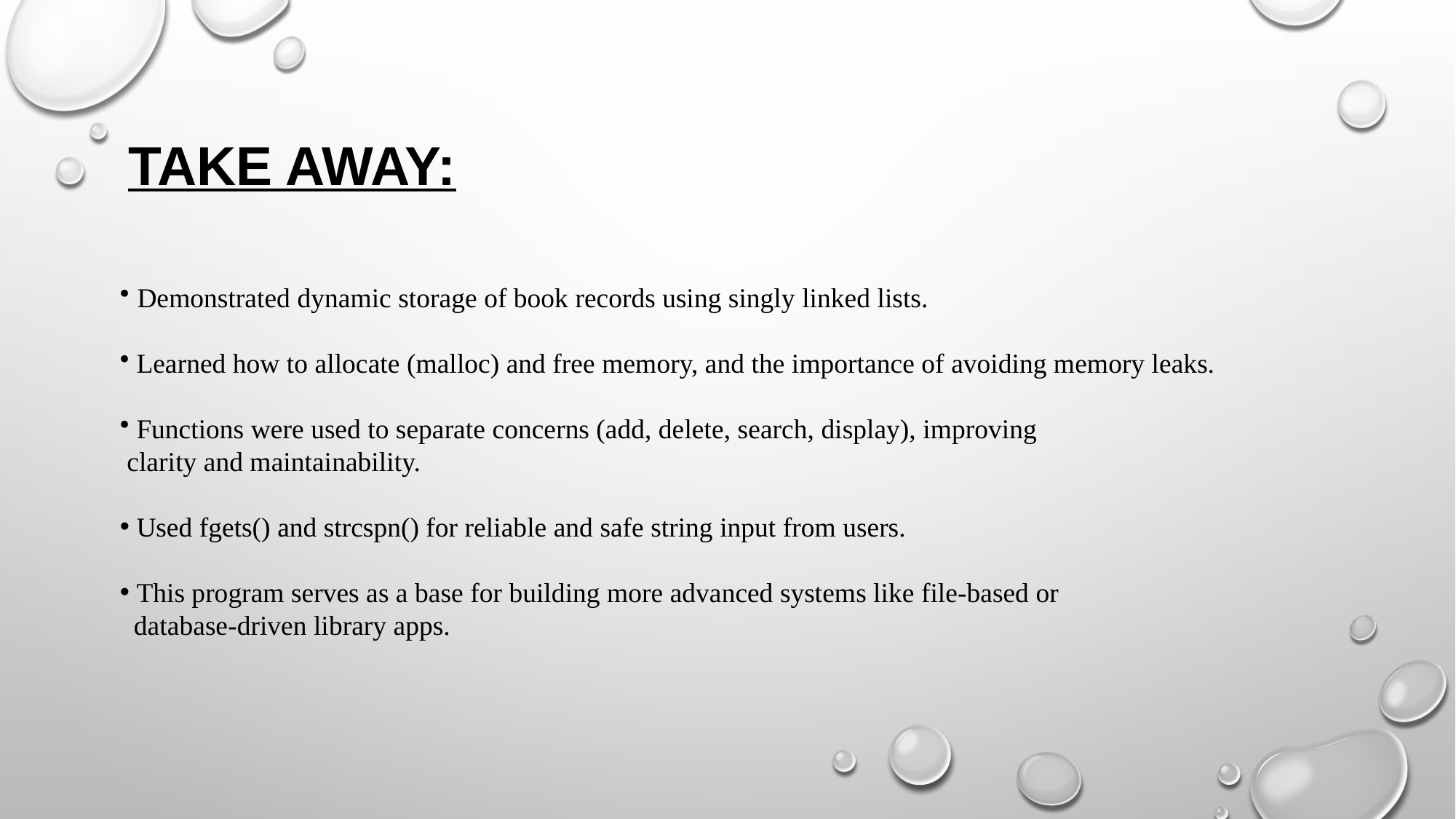

# Take away:
 Demonstrated dynamic storage of book records using singly linked lists.

 Learned how to allocate (malloc) and free memory, and the importance of avoiding memory leaks.

 Functions were used to separate concerns (add, delete, search, display), improving
 clarity and maintainability.

 Used fgets() and strcspn() for reliable and safe string input from users.

 This program serves as a base for building more advanced systems like file-based or
  database-driven library apps.